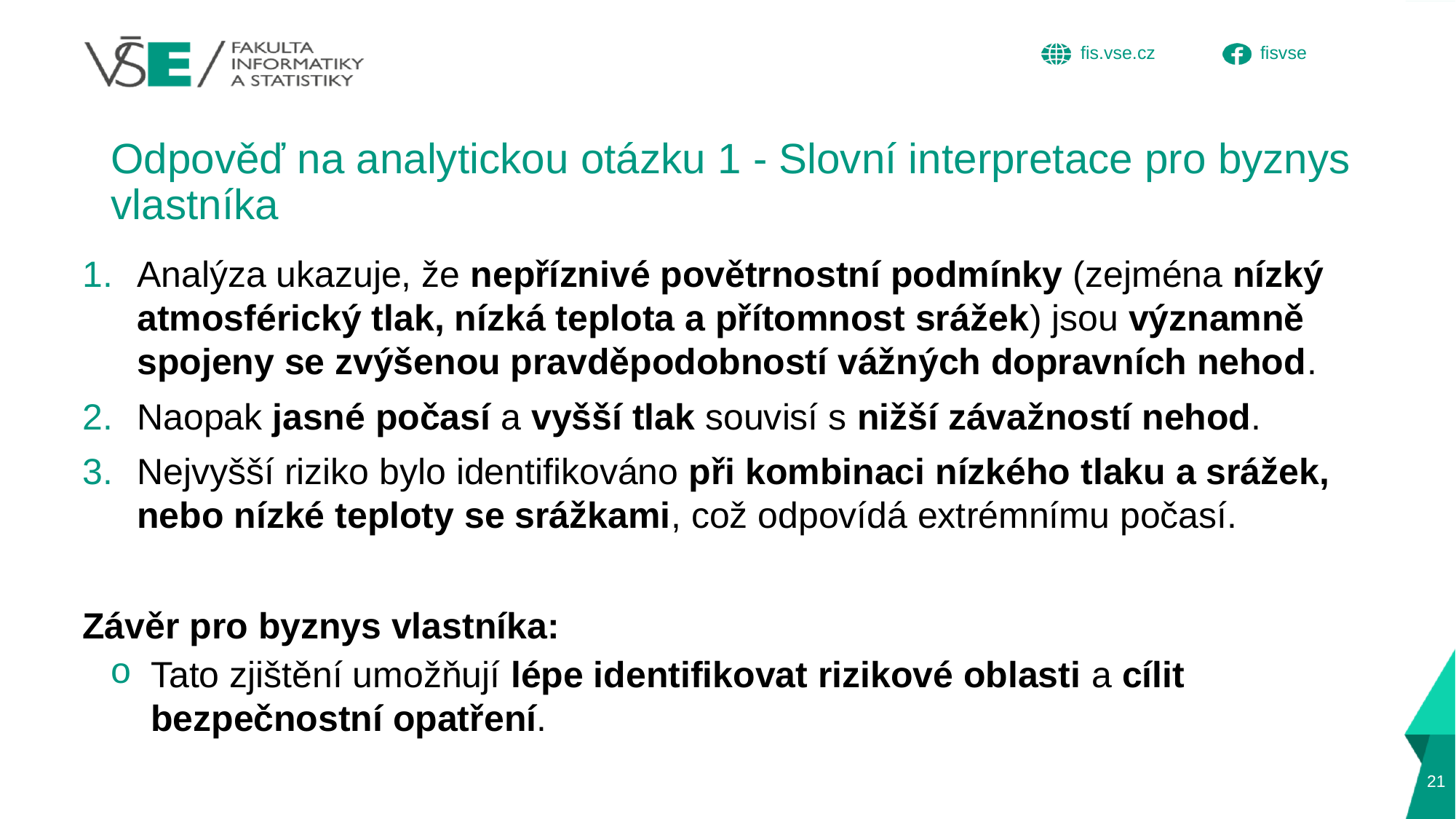

# Odpověď na analytickou otázku 1 - Slovní interpretace pro byznys vlastníka

Analýza ukazuje, že nepříznivé povětrnostní podmínky (zejména nízký atmosférický tlak, nízká teplota a přítomnost srážek) jsou významně spojeny se zvýšenou pravděpodobností vážných dopravních nehod.
Naopak jasné počasí a vyšší tlak souvisí s nižší závažností nehod.
Nejvyšší riziko bylo identifikováno při kombinaci nízkého tlaku a srážek, nebo nízké teploty se srážkami, což odpovídá extrémnímu počasí.

Závěr pro byznys vlastníka:
Tato zjištění umožňují lépe identifikovat rizikové oblasti a cílit bezpečnostní opatření.